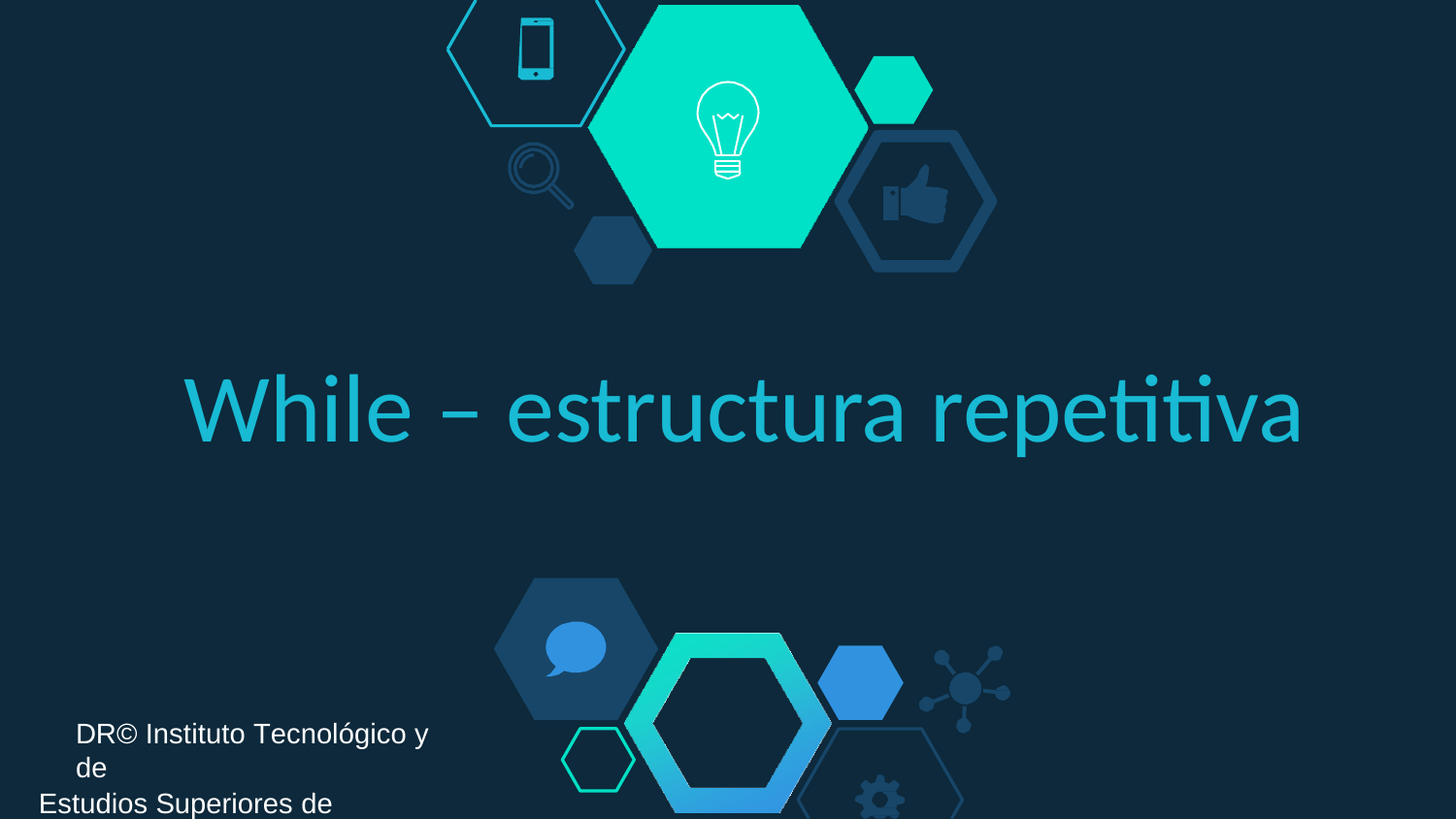

While – estructura repetitiva

DR© Instituto Tecnológico y de
Estudios Superiores de Monterrey